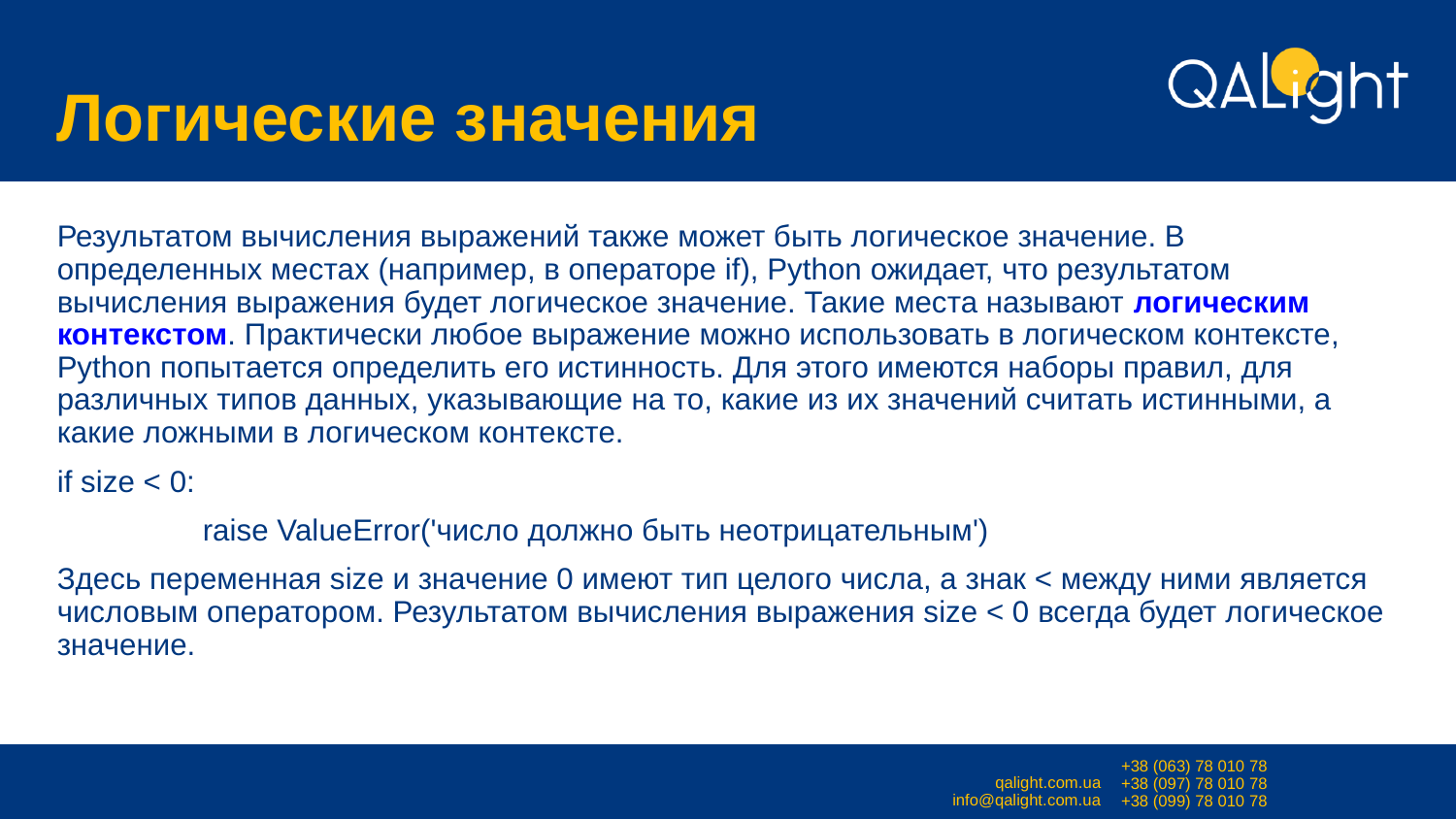

# Логические значения
Результатом вычисления выражений также может быть логическое значение. В определенных местах (например, в операторе if), Python ожидает, что результатом вычисления выражения будет логическое значение. Такие места называют логическим контекстом. Практически любое выражение можно использовать в логическом контексте, Python попытается определить его истинность. Для этого имеются наборы правил, для различных типов данных, указывающие на то, какие из их значений считать истинными, а какие ложными в логическом контексте.
if size < 0:
	raise ValueError('число должно быть неотрицательным')
Здесь переменная size и значение 0 имеют тип целого числа, а знак < между ними является числовым оператором. Результатом вычисления выражения size < 0 всегда будет логическое значение.